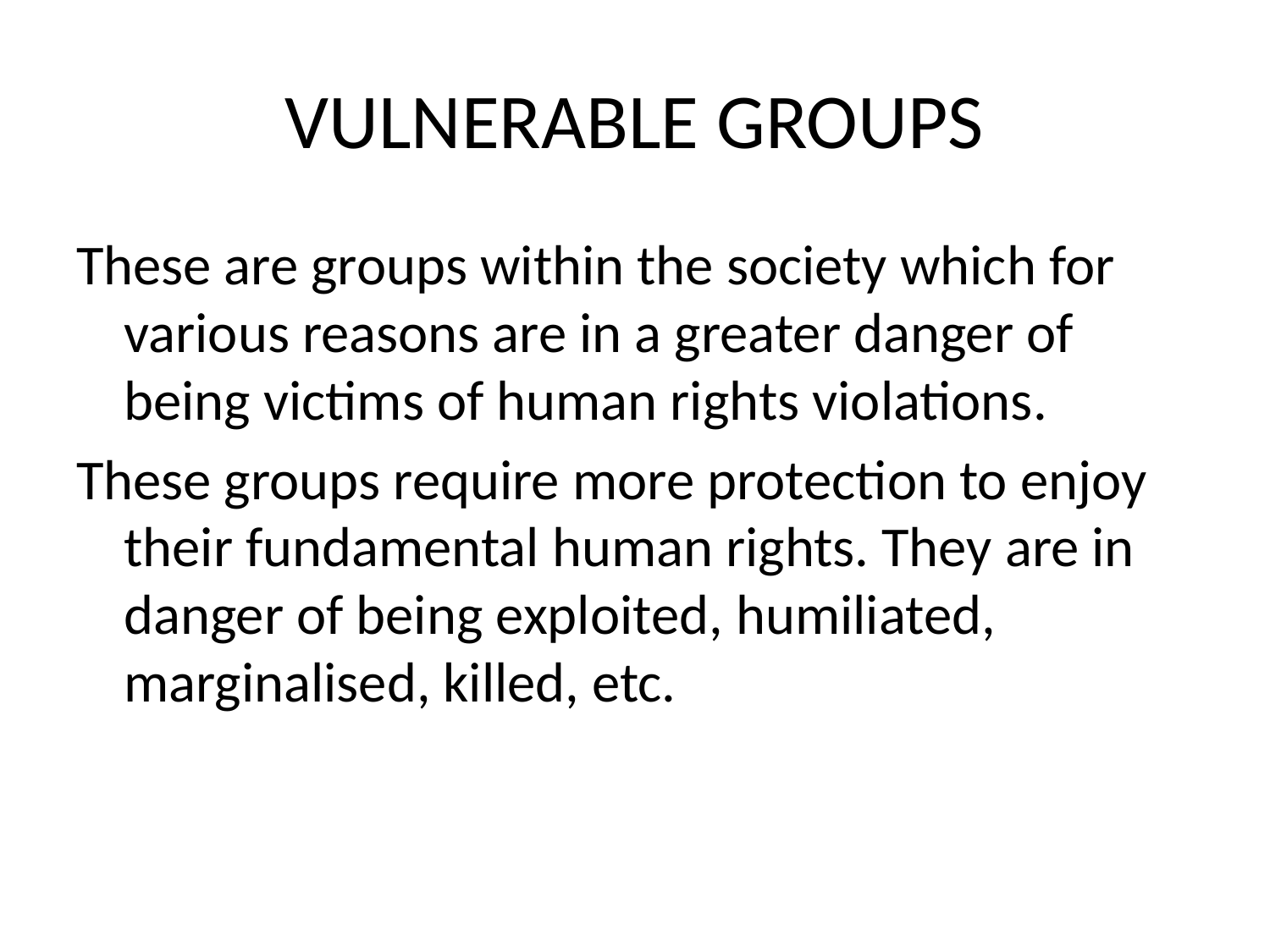

# VULNERABLE GROUPS
These are groups within the society which for various reasons are in a greater danger of being victims of human rights violations.
These groups require more protection to enjoy their fundamental human rights. They are in danger of being exploited, humiliated, marginalised, killed, etc.